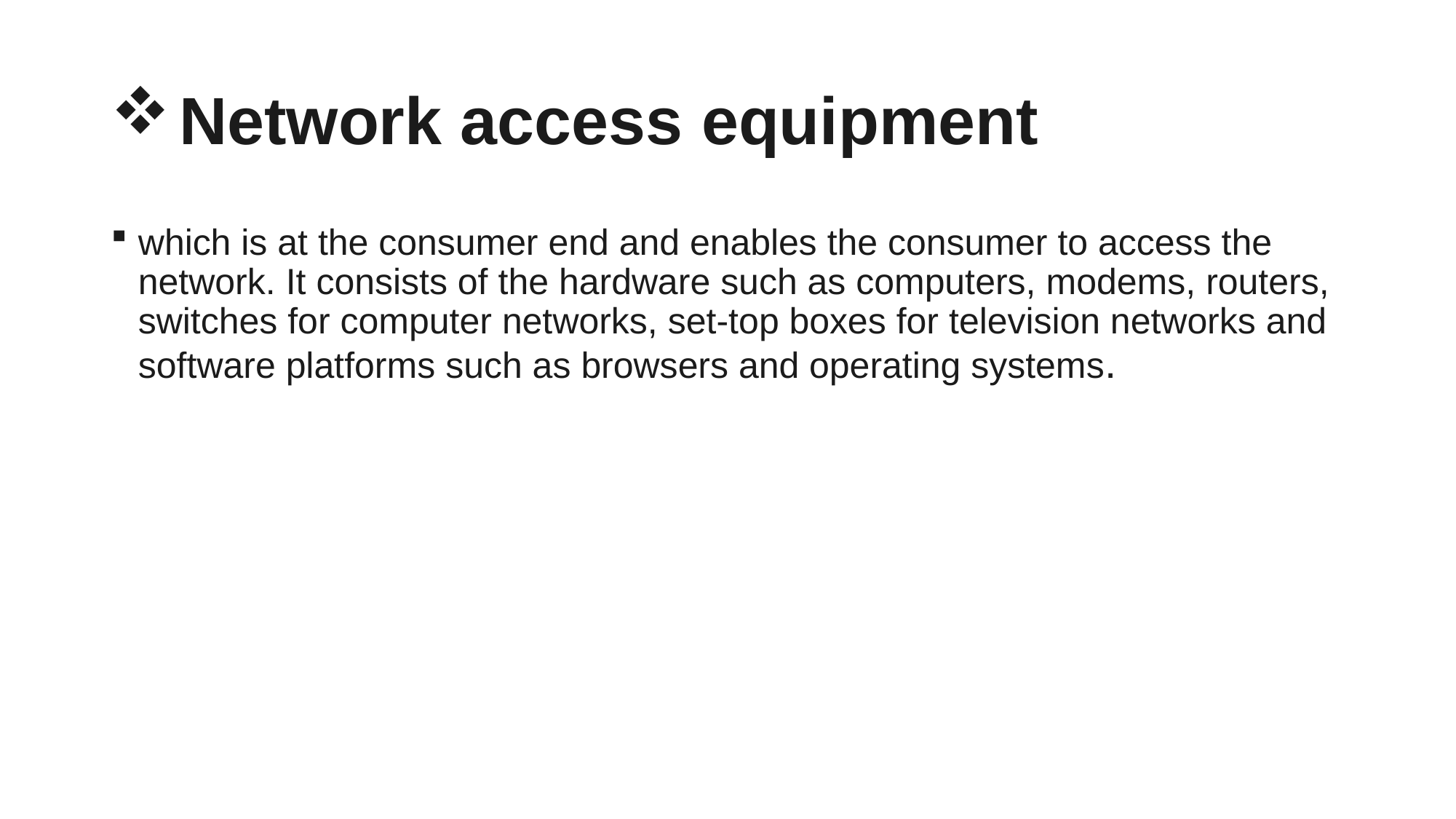

# Network access equipment
which is at the consumer end and enables the consumer to access the network. It consists of the hardware such as computers, modems, routers, switches for computer networks, set-top boxes for television networks and software platforms such as browsers and operating systems.